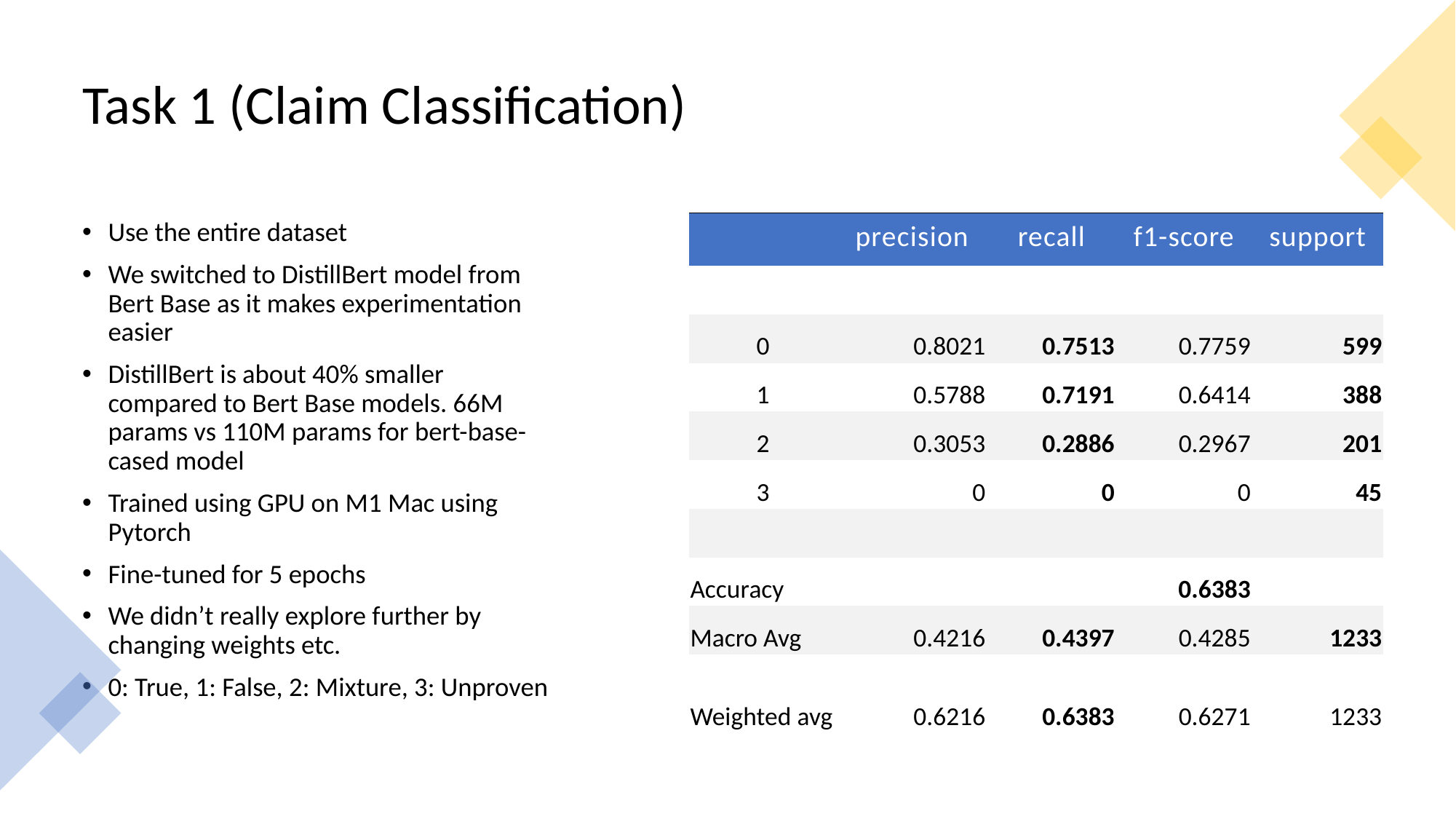

# Task 1 (Claim Classification)
Use the entire dataset
We switched to DistillBert model from Bert Base as it makes experimentation easier
DistillBert is about 40% smaller compared to Bert Base models. 66M params vs 110M params for bert-base-cased model
Trained using GPU on M1 Mac using Pytorch
Fine-tuned for 5 epochs
We didn’t really explore further by changing weights etc.
0: True, 1: False, 2: Mixture, 3: Unproven
|  | precision | recall | f1-score | support |
| --- | --- | --- | --- | --- |
|  |  |  |  |  |
| 0 | 0.8021 | 0.7513 | 0.7759 | 599 |
| 1 | 0.5788 | 0.7191 | 0.6414 | 388 |
| 2 | 0.3053 | 0.2886 | 0.2967 | 201 |
| 3 | 0 | 0 | 0 | 45 |
|  |  |  |  |  |
| Accuracy |  |  | 0.6383 |  |
| Macro Avg | 0.4216 | 0.4397 | 0.4285 | 1233 |
| Weighted avg | 0.6216 | 0.6383 | 0.6271 | 1233 |